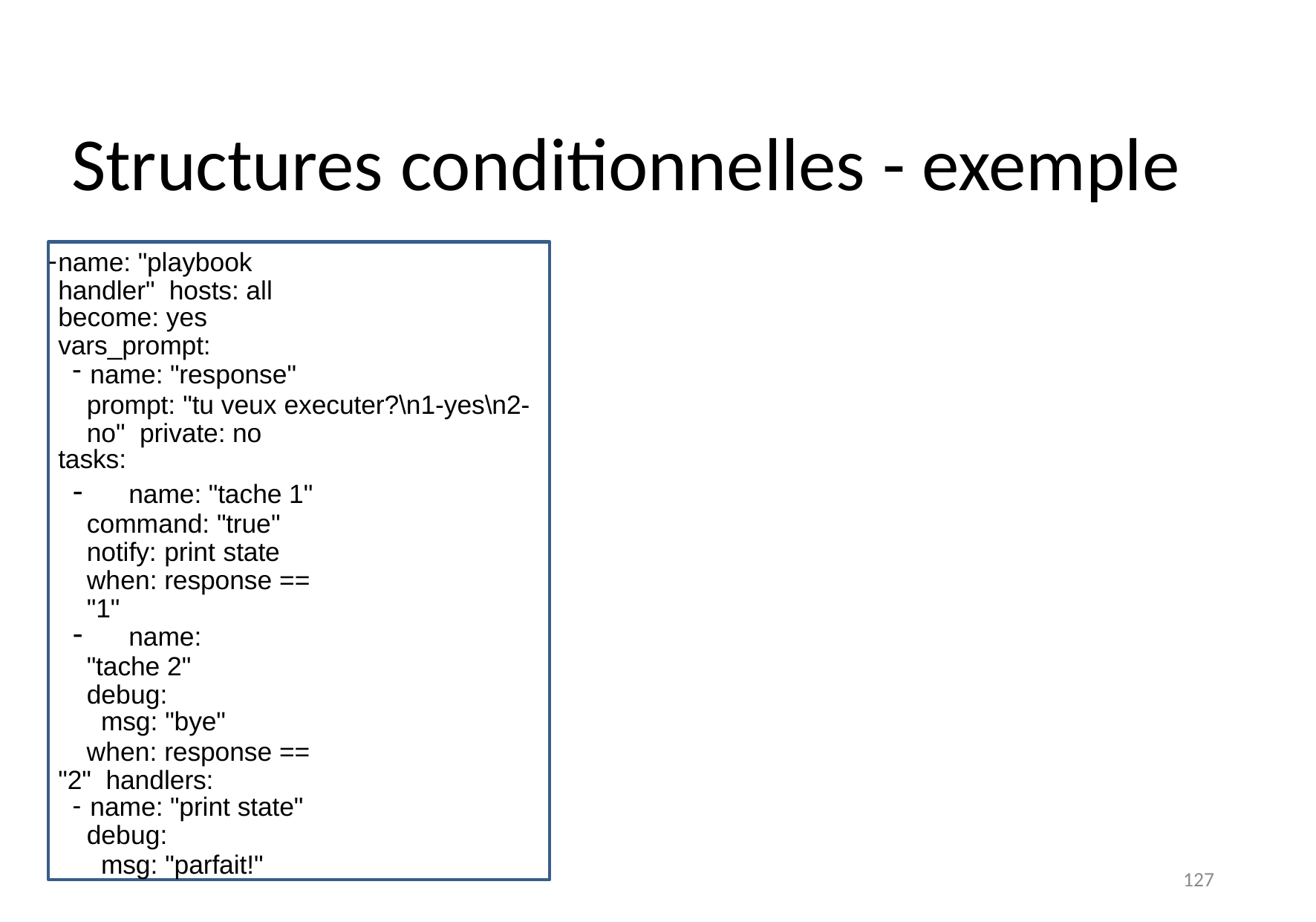

# Structures conditionnelles - exemple
name: "playbook handler"  hosts: all
become: yes
vars_prompt:
name: "response"
prompt: "tu veux executer?\n1-yes\n2-no"  private: no
tasks:
	name: "tache 1"  command: "true"  notify: print state  when: response == "1"
	name: "tache 2"  debug:
msg: "bye"
when: response == "2"  handlers:
name: "print state"
debug:
msg: "parfait!"
127